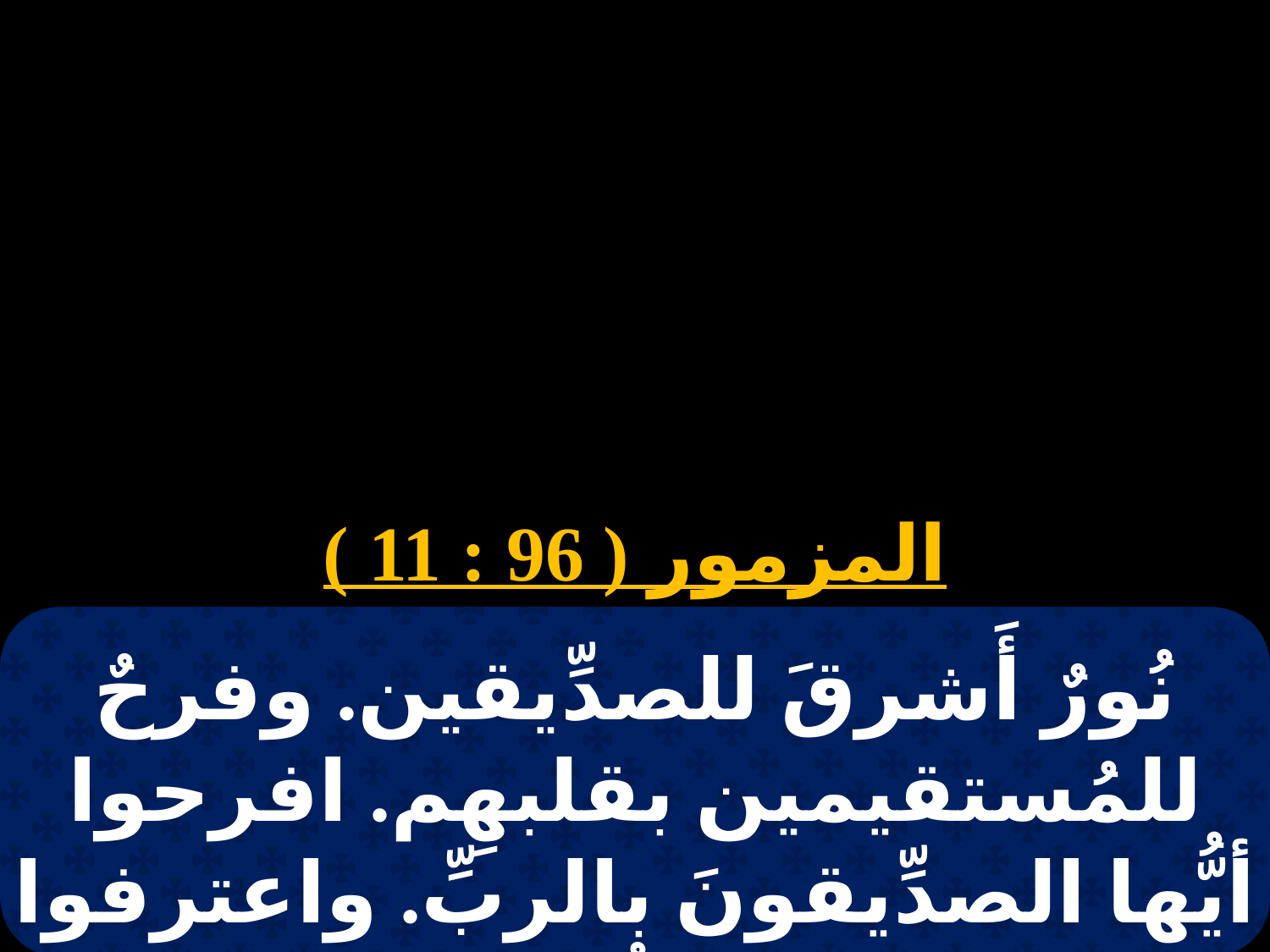

# 15 هاتور
المزمور ( 96 : 11 )
نُورٌ أَشرقَ للصدِّيقين. وفرحٌ للمُستقيمين بقلبهِم. افرحوا أيُّها الصدِّيقونَ بالربِّ. واعترفوا لذكرِ قُدسِهِ.